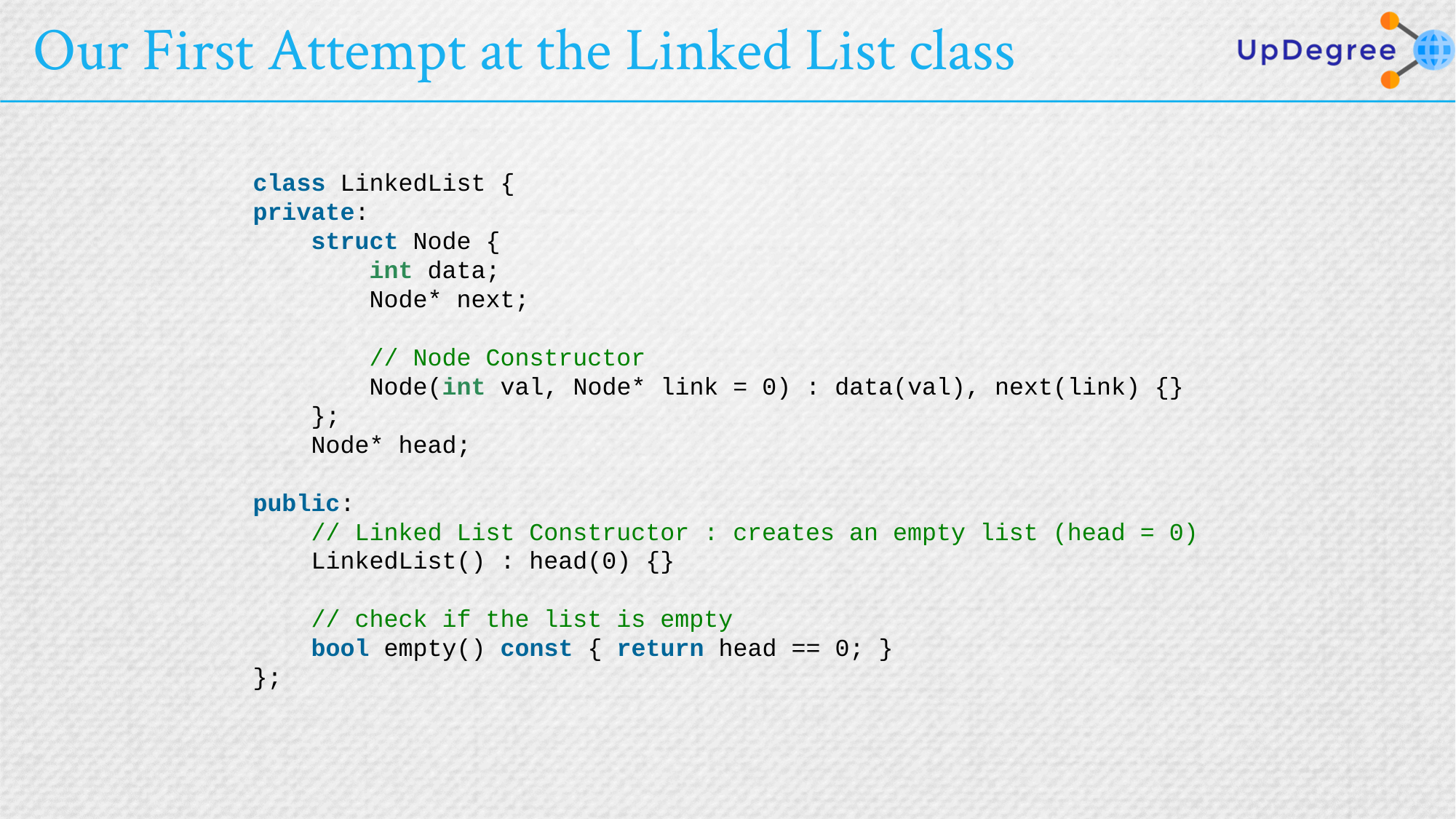

# Our First Attempt at the Linked List class
class LinkedList {
private:
    struct Node {
        int data;
        Node* next;

        // Node Constructor
        Node(int val, Node* link = 0) : data(val), next(link) {}
    };
    Node* head;

public:
    // Linked List Constructor : creates an empty list (head = 0)
    LinkedList() : head(0) {}

    // check if the list is empty
    bool empty() const { return head == 0; }
};